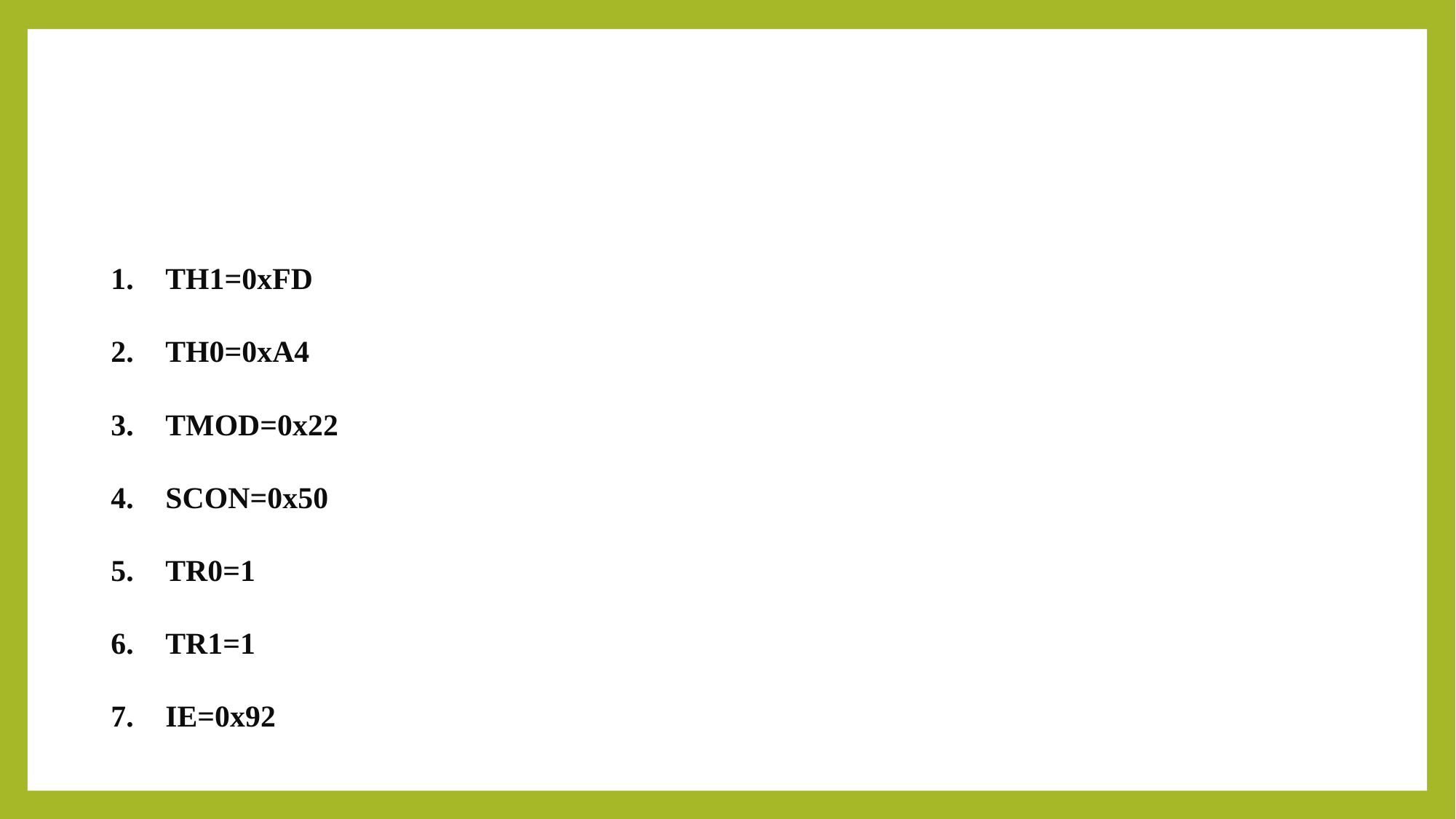

TH1=0xFD

TH0=0xA4

TMOD=0x22

SCON=0x50

TR0=1

TR1=1

IE=0x92